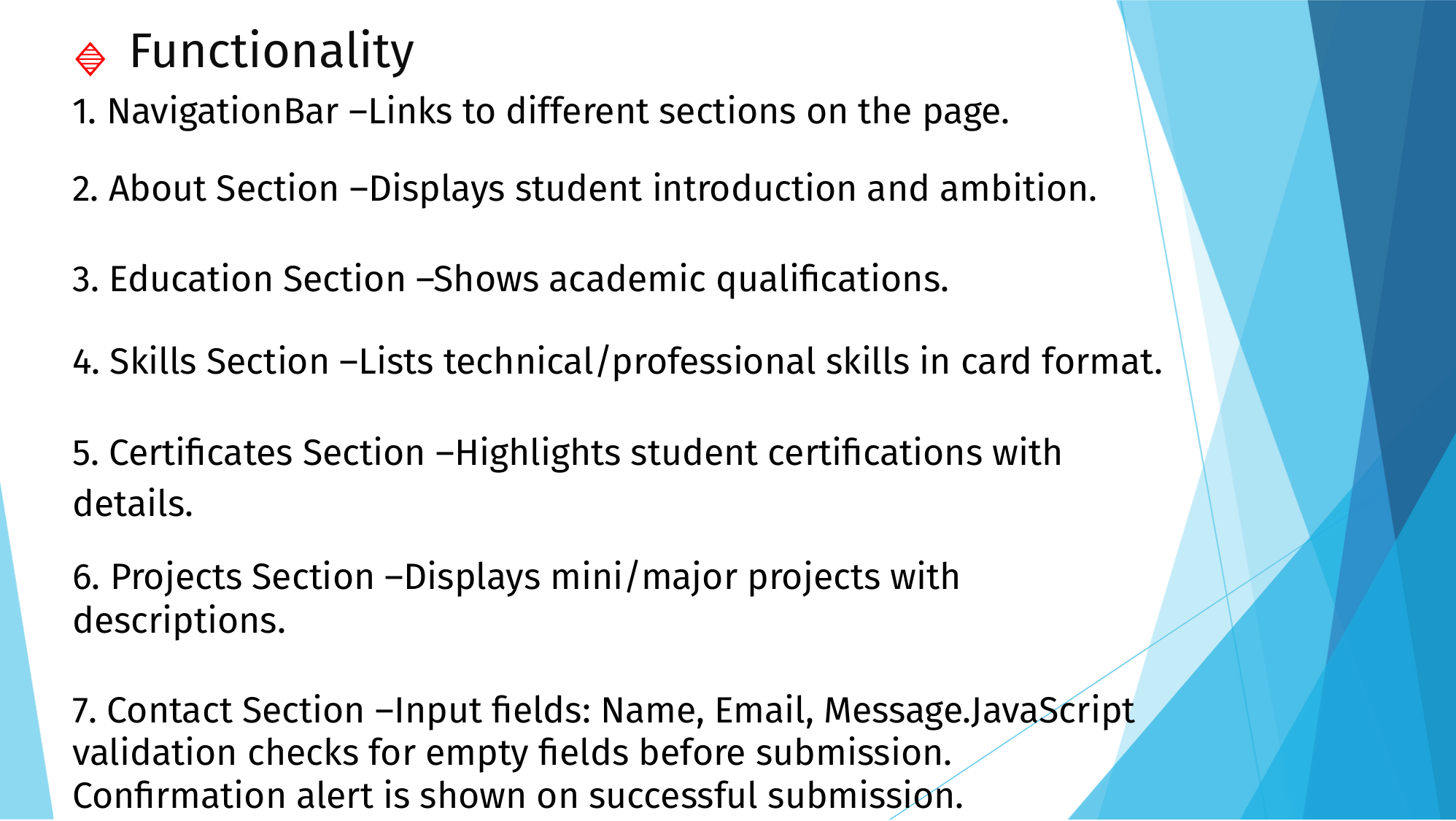

🔹
1. NavigationBar –Links to different sections on the page.
2. About Section –Displays student introduction and ambition.
3. Education Section –Shows academic qualifications.
4. Skills Section –Lists technical/professional skills in card format.
5. Certificates Section –Highlights student certifications with
details.
Functionality

6. Projects Section –Displays mini/major projects with descriptions.
7. Contact Section –Input fields: Name, Email, Message.JavaScript

validation checks for empty fields before submission. Confirmation alert is shown on successful submission.